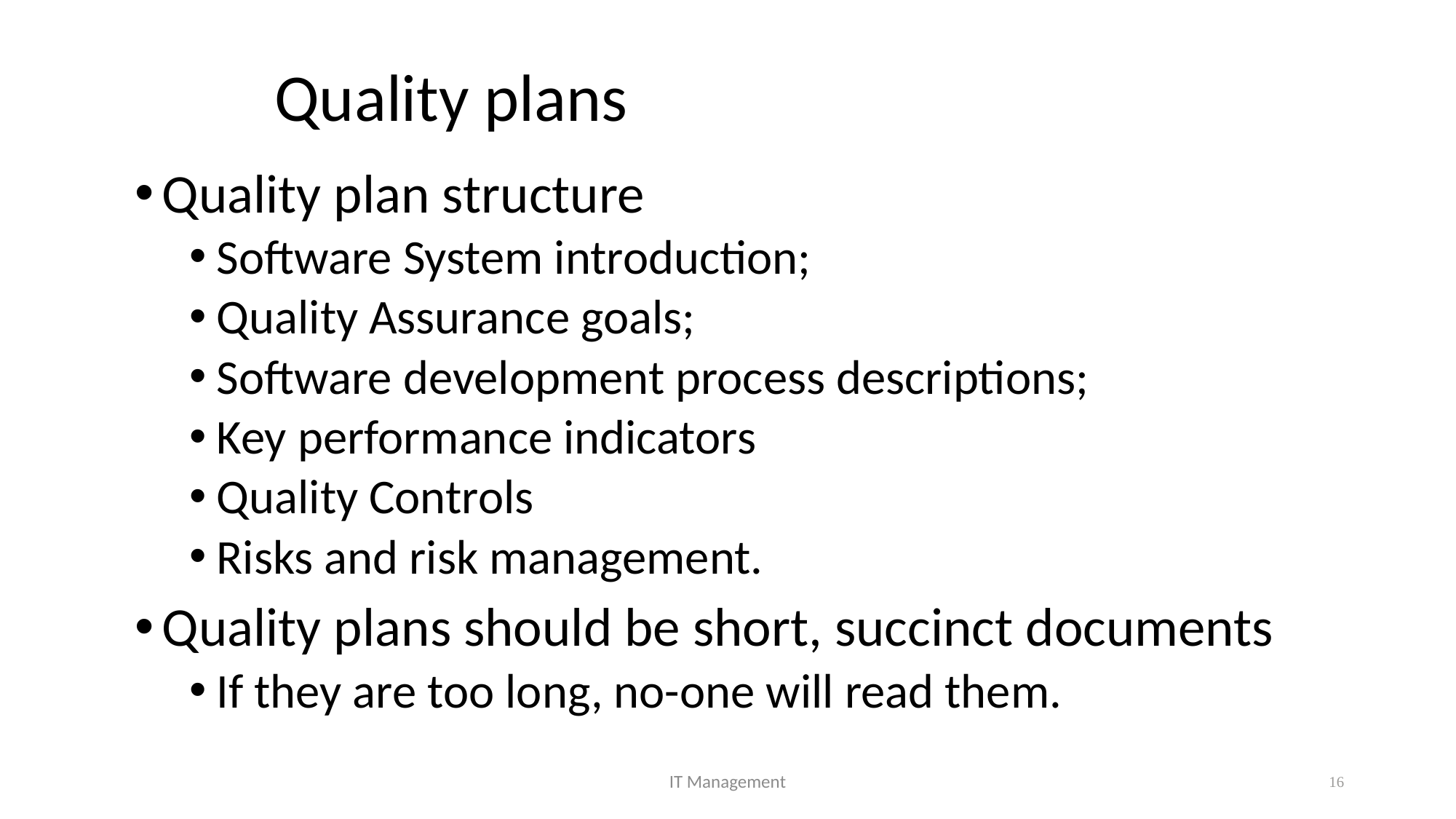

# Quality plans
Quality plan structure
Software System introduction;
Quality Assurance goals;
Software development process descriptions;
Key performance indicators
Quality Controls
Risks and risk management.
Quality plans should be short, succinct documents
If they are too long, no-one will read them.
IT Management
16